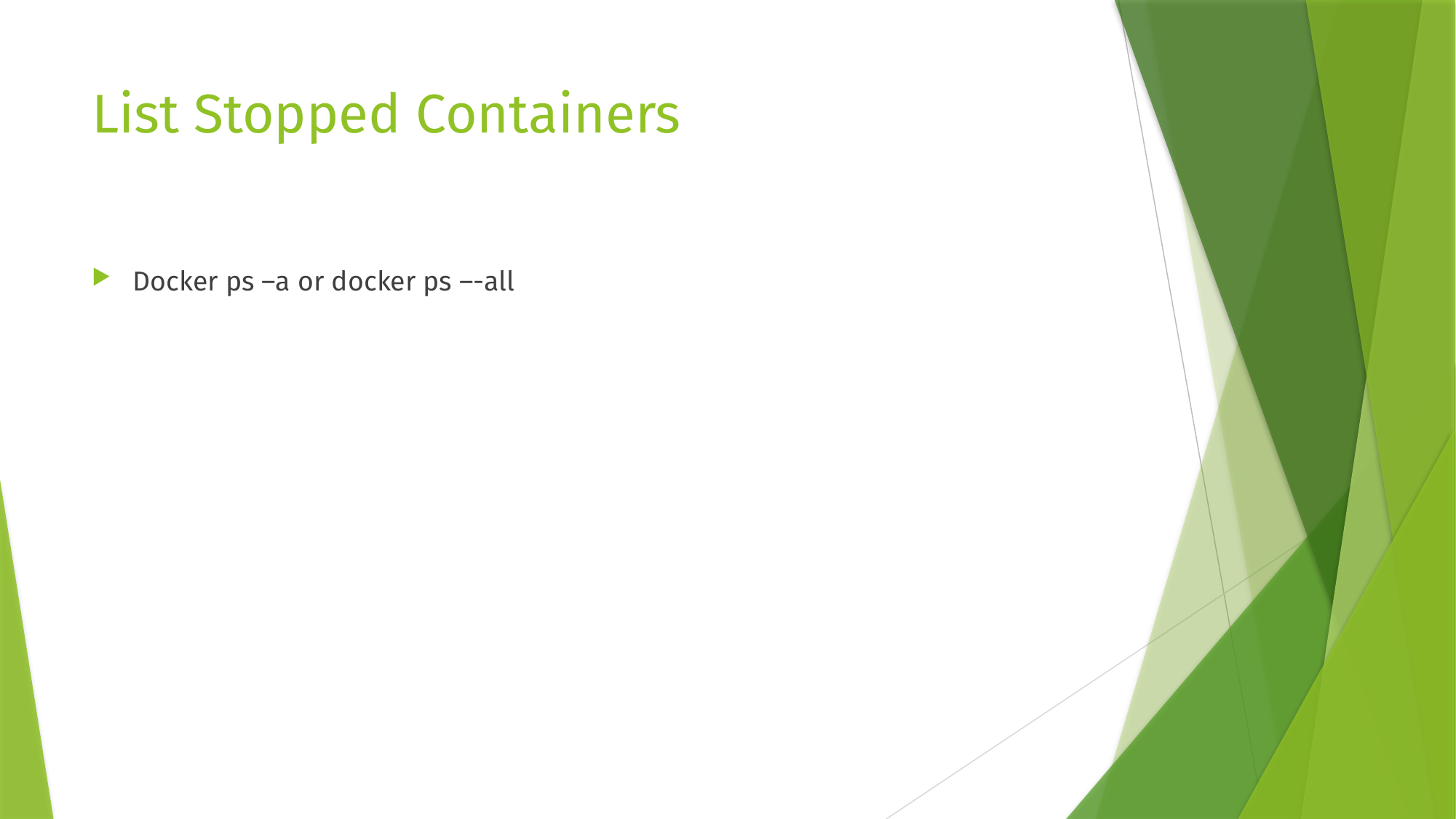

# List Stopped Containers
Docker ps –a or docker ps –-all